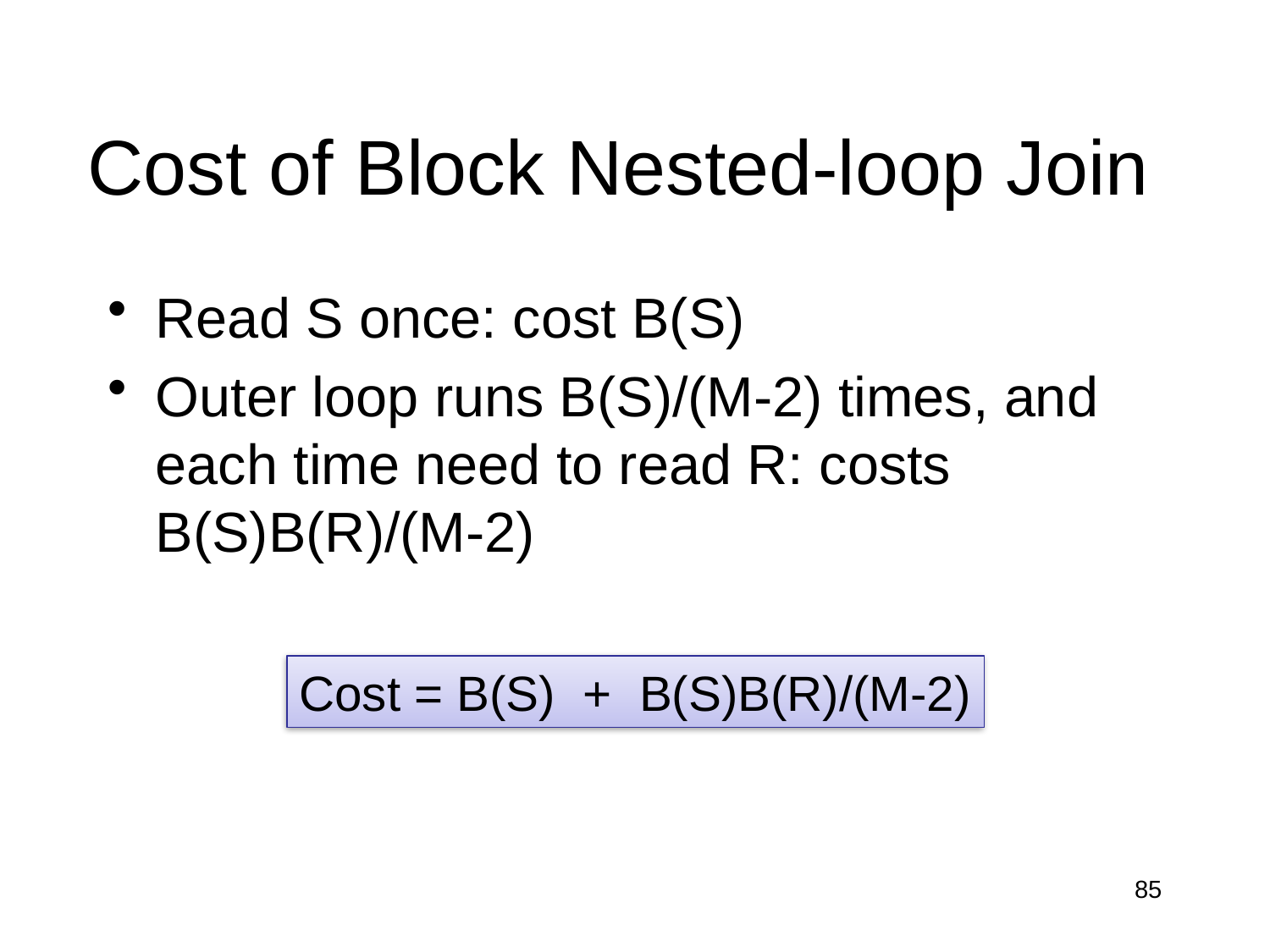

# Cost of Block Nested-loop Join
Read S once: cost B(S)
Outer loop runs B(S)/(M-2) times, and each time need to read R: costs B(S)B(R)/(M-2)
Cost = B(S)  +  B(S)B(R)/(M-2)

85